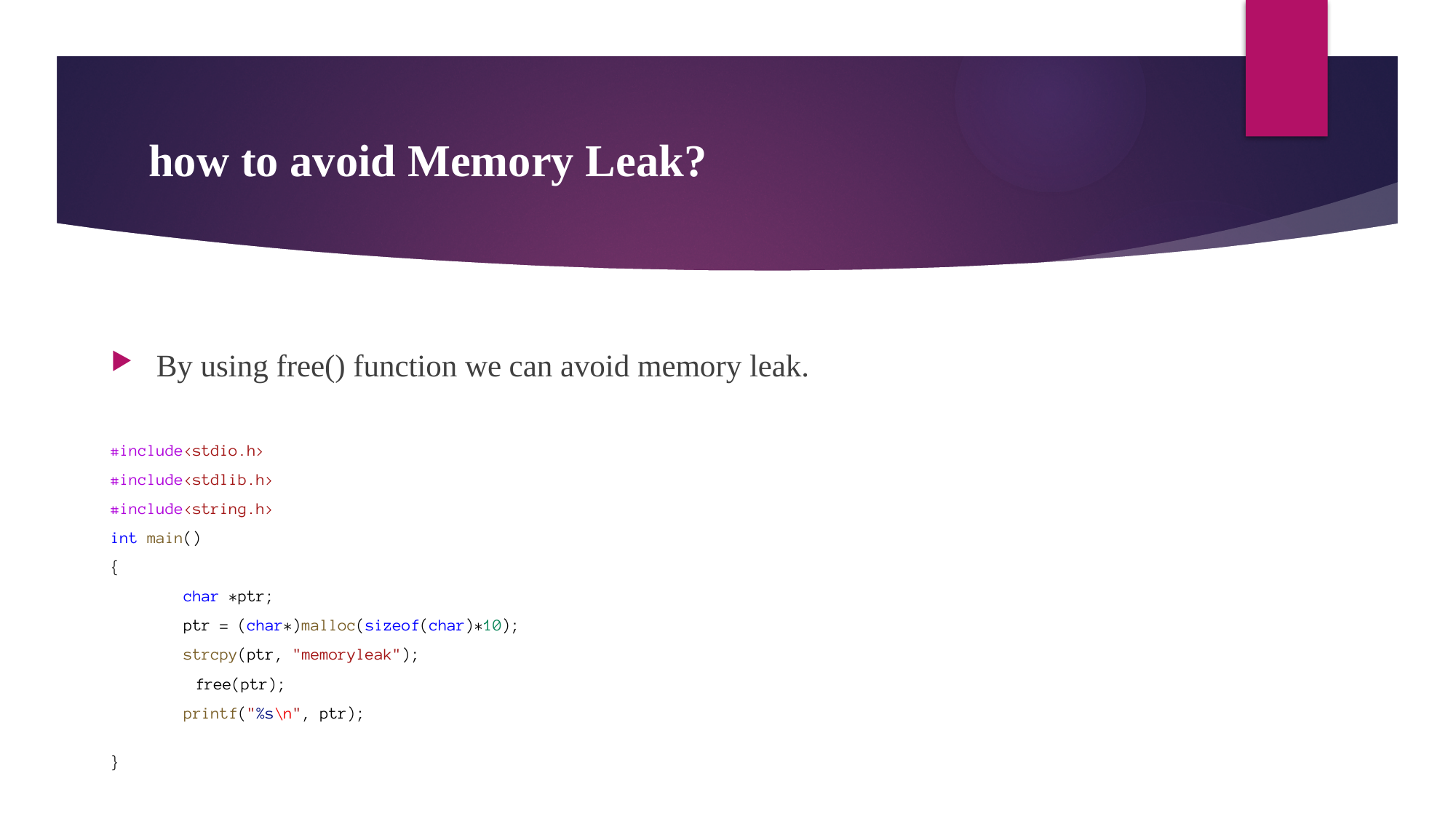

# how to avoid Memory Leak?

By using free() function we can avoid memory leak.

#include<stdio.h>
#include<stdlib.h>
#include<string.h>
int main()
{
        char *ptr;
        ptr = (char*)malloc(sizeof(char)*10);
        strcpy(ptr, "memoryleak");
	  free(ptr);
        printf("%s\n", ptr);
}